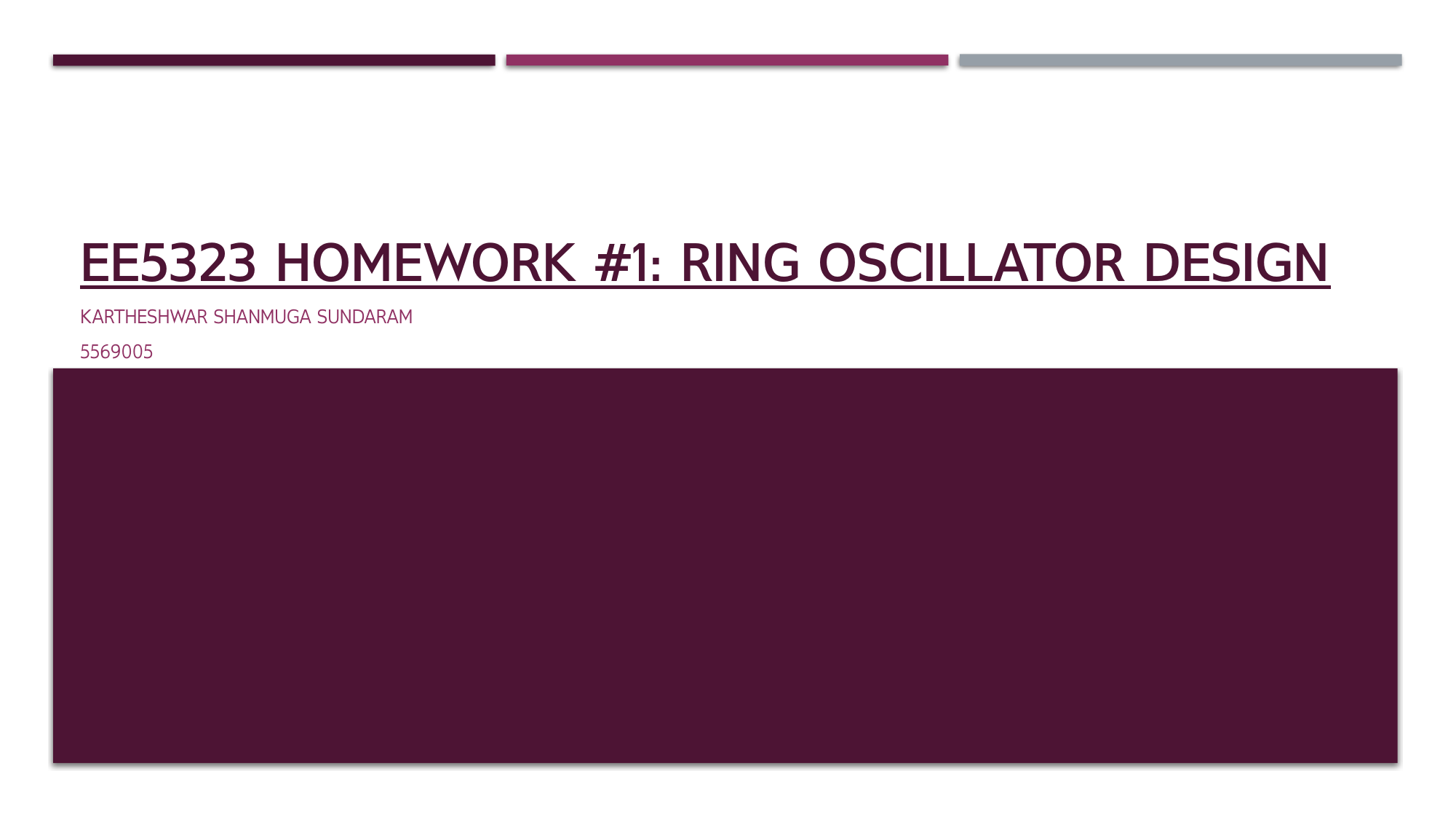

# EE5323 Homework #1: Ring Oscillator Design
Kartheshwar shanmuga sundaram
5569005